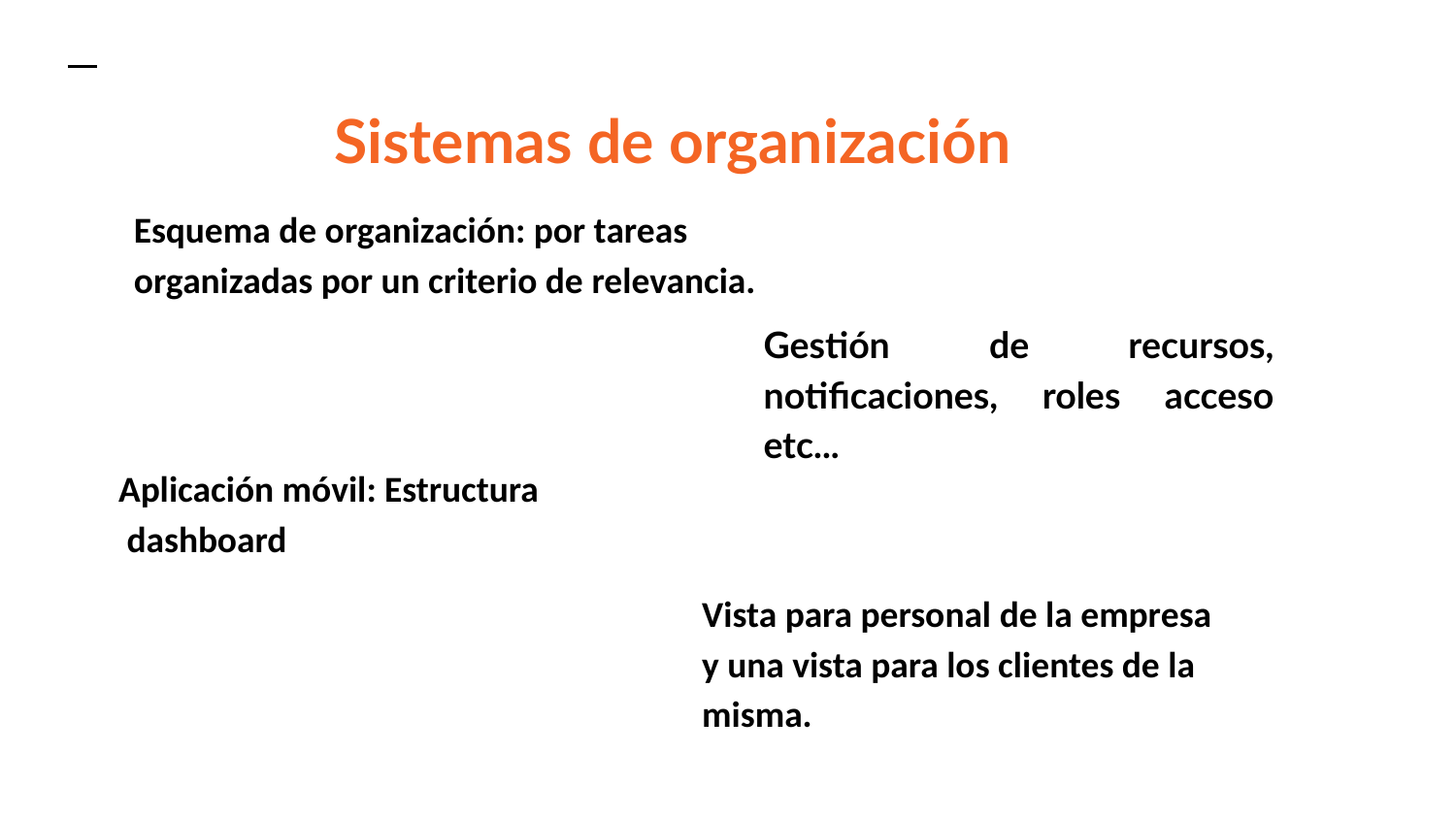

Sistemas de organización
Esquema de organización: por tareas organizadas por un criterio de relevancia.

Gestión de recursos, notificaciones, roles acceso etc...
Aplicación móvil: Estructura                 dashboard

Vista para personal de la empresa y una vista para los clientes de la misma.